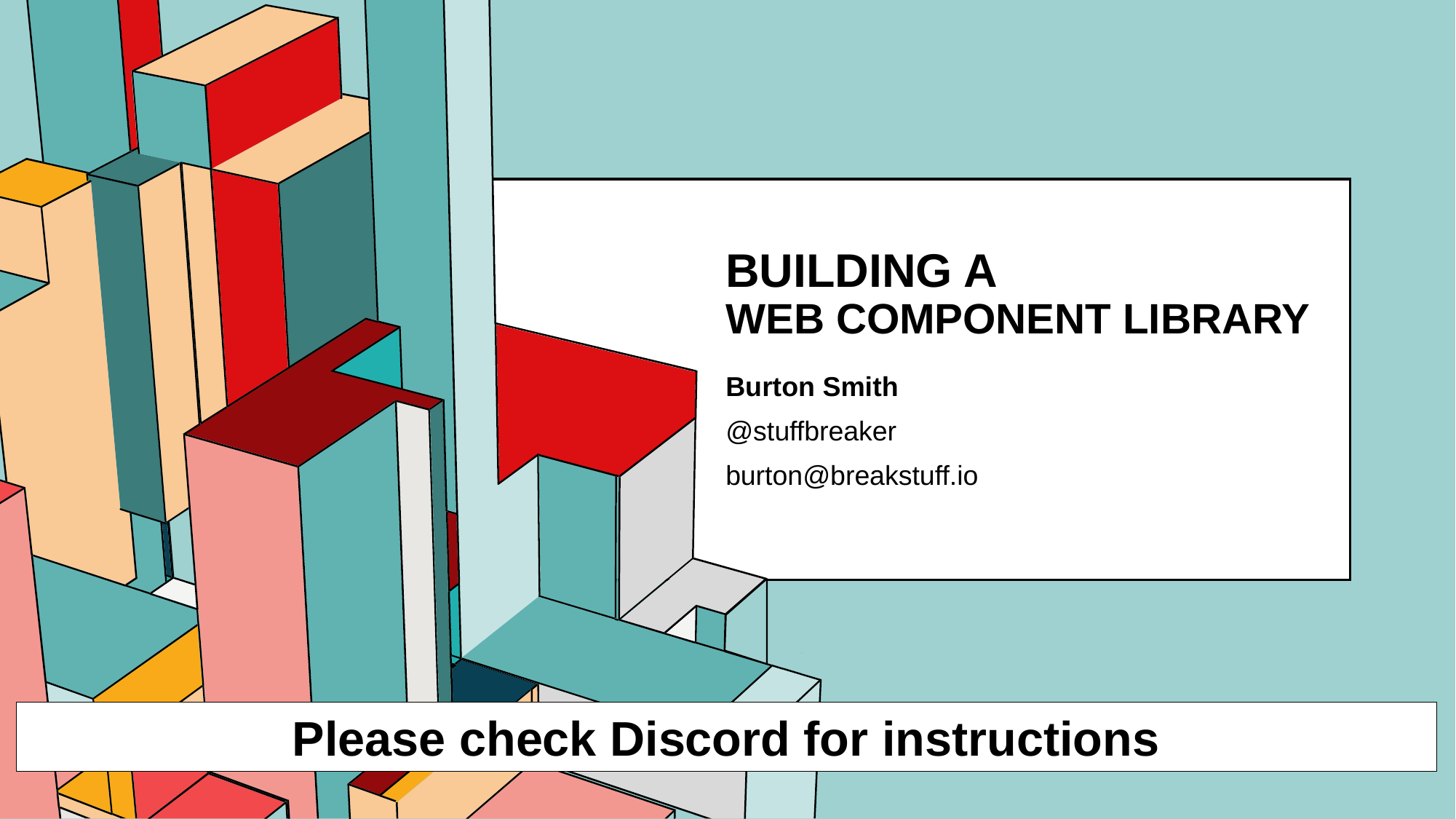

# Building a Web Component Library
Burton Smith
@stuffbreaker
burton@breakstuff.io
Please check Discord for instructions